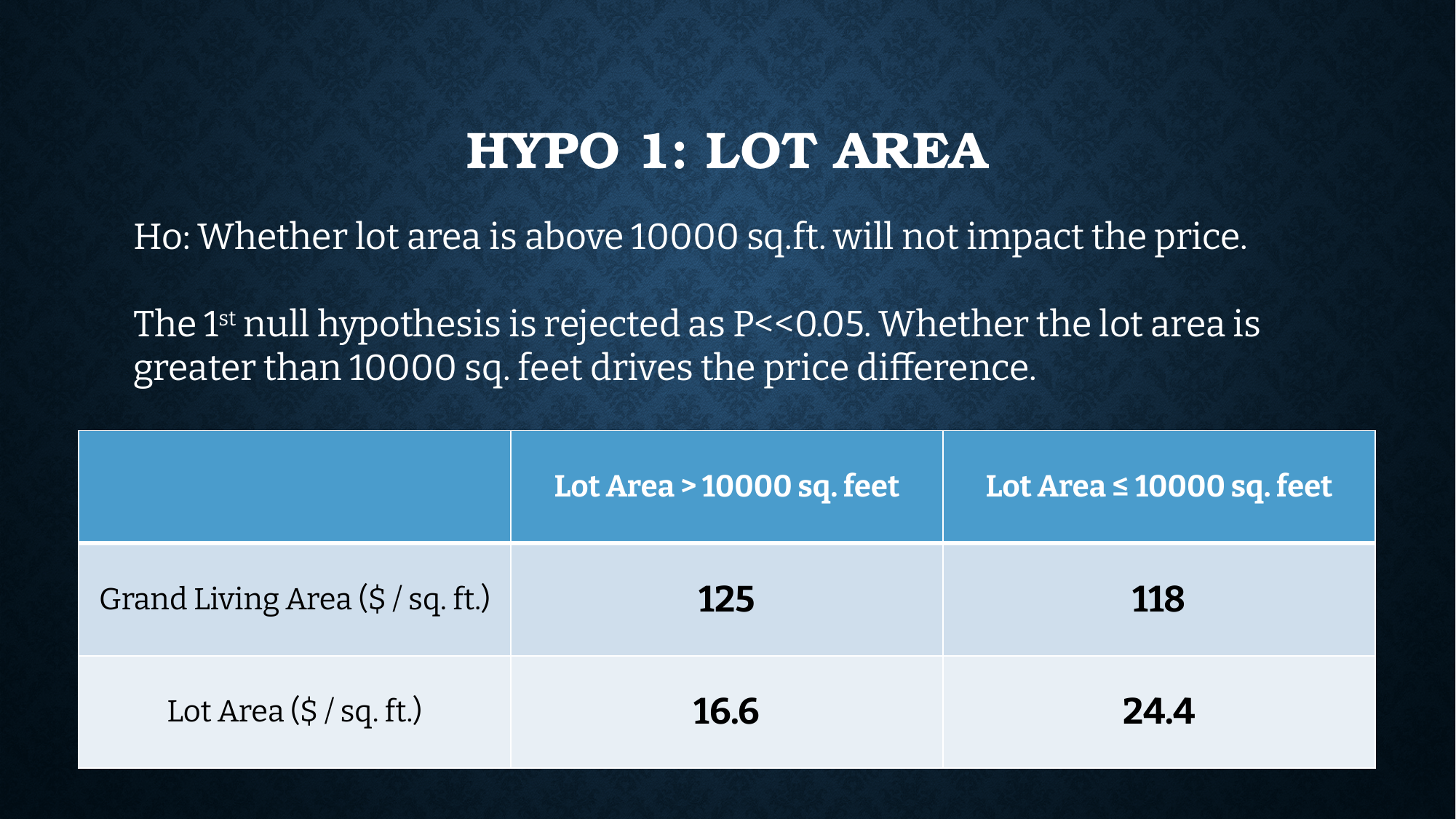

# Hypo 1: Lot Area
Ho: Whether lot area is above 10000 sq.ft. will not impact the price.

The 1st null hypothesis is rejected as P<<0.05. Whether the lot area is greater than 10000 sq. feet drives the price difference.
|  | Lot Area > 10000 sq. feet | Lot Area ≤ 10000 sq. feet |
| --- | --- | --- |
| Grand Living Area ($ / sq. ft.) | 125 | 118 |
| Lot Area ($ / sq. ft.) | 16.6 | 24.4 |